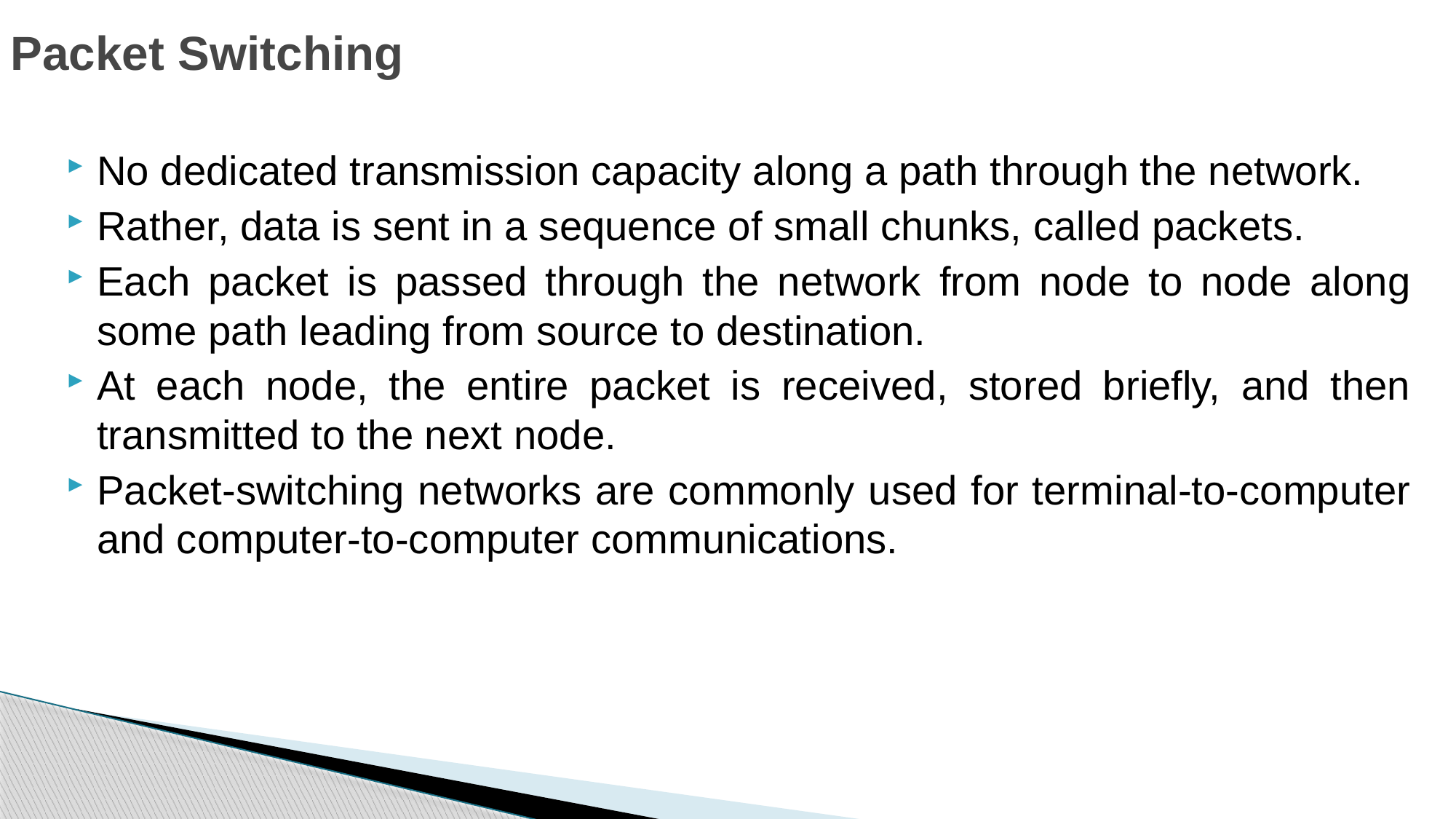

# Packet Switching
No dedicated transmission capacity along a path through the network.
Rather, data is sent in a sequence of small chunks, called packets.
Each packet is passed through the network from node to node along some path leading from source to destination.
At each node, the entire packet is received, stored briefly, and then transmitted to the next node.
Packet-switching networks are commonly used for terminal-to-computer and computer-to-computer communications.